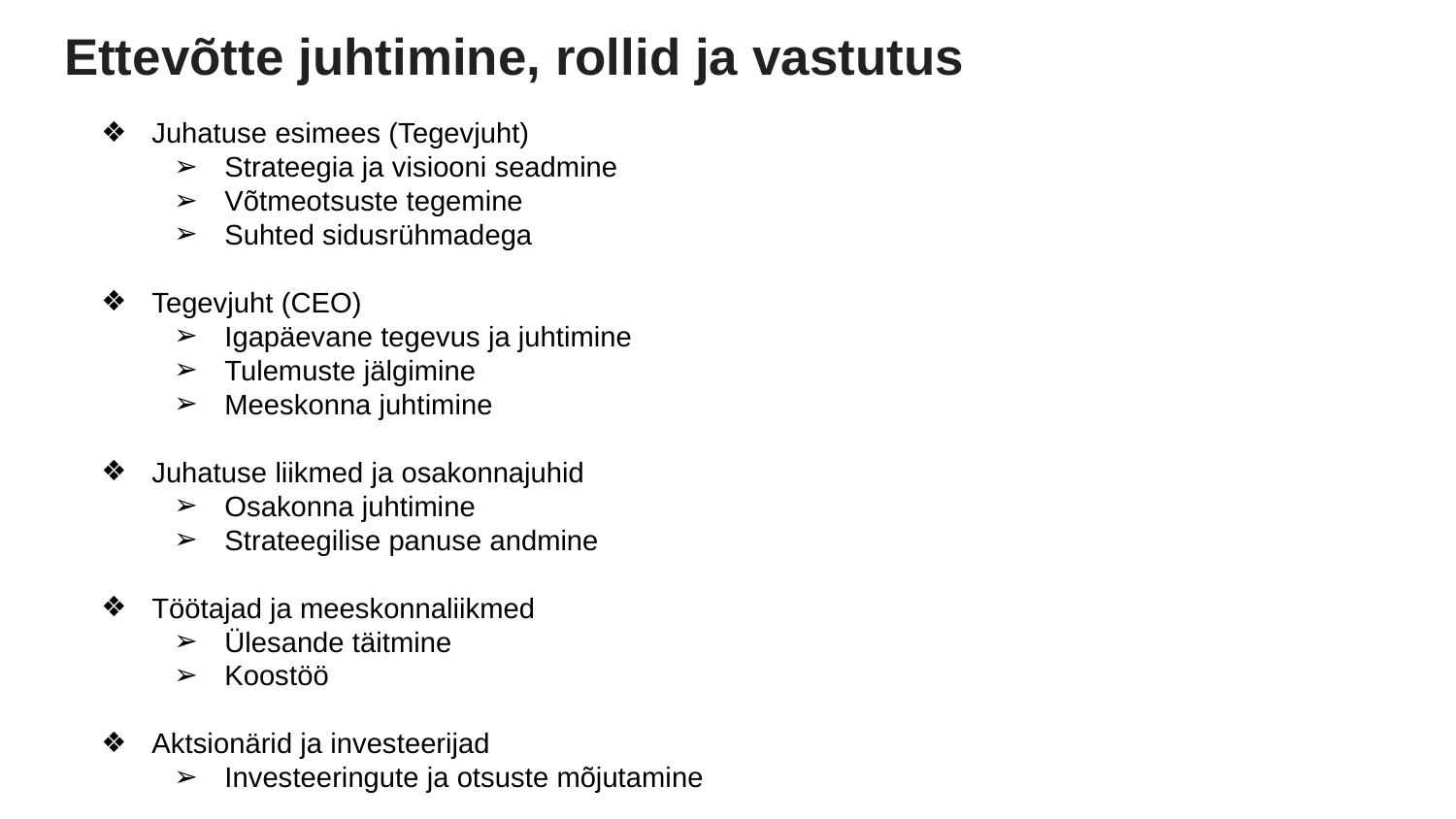

# Ettevõtte juhtimine, rollid ja vastutus
Juhatuse esimees (Tegevjuht)
Strateegia ja visiooni seadmine
Võtmeotsuste tegemine
Suhted sidusrühmadega

Tegevjuht (CEO)
Igapäevane tegevus ja juhtimine
Tulemuste jälgimine
Meeskonna juhtimine

Juhatuse liikmed ja osakonnajuhid
Osakonna juhtimine
Strateegilise panuse andmine

Töötajad ja meeskonnaliikmed
Ülesande täitmine
Koostöö

Aktsionärid ja investeerijad
Investeeringute ja otsuste mõjutamine